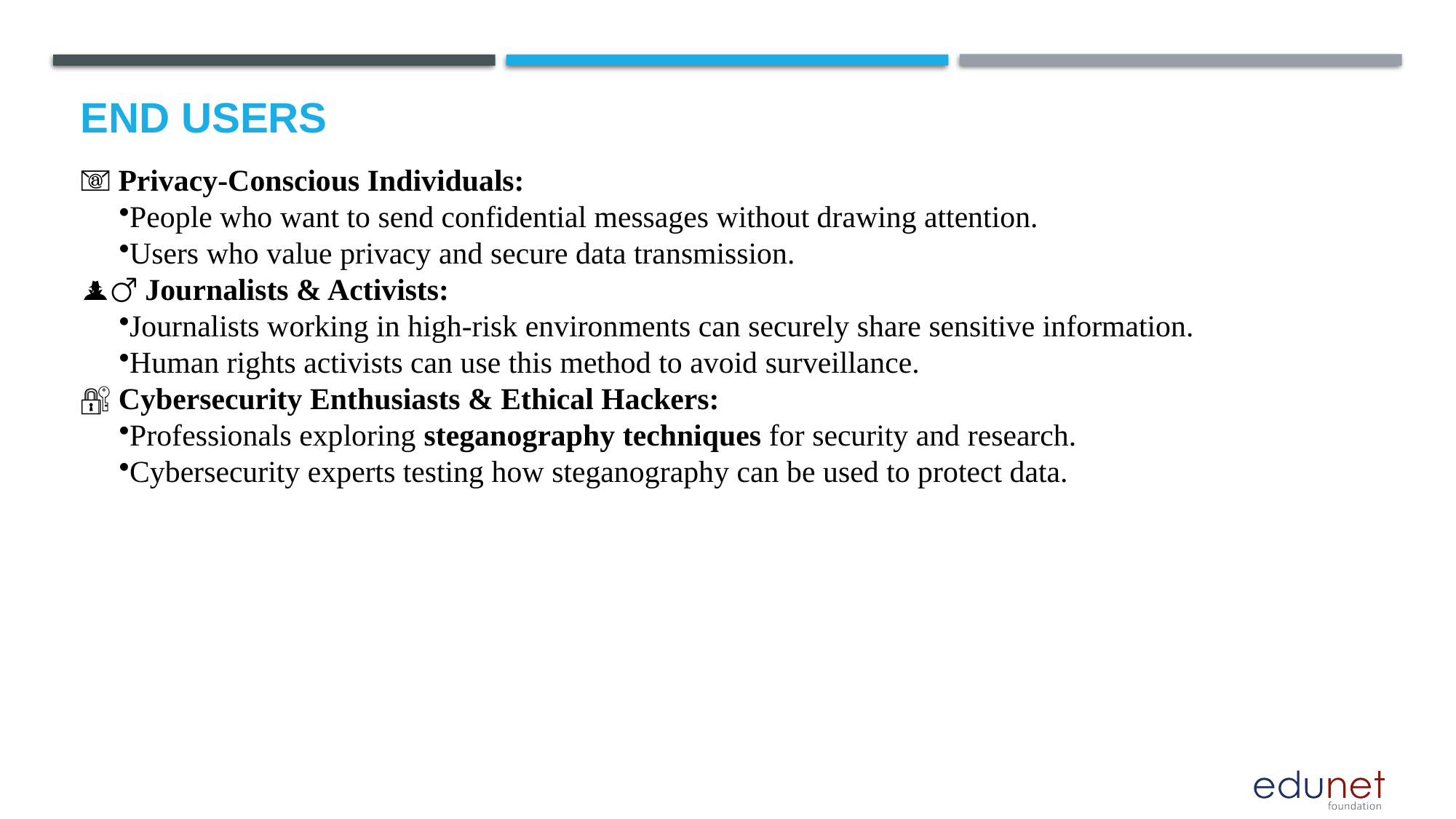

# End users
📧 Privacy-Conscious Individuals:
People who want to send confidential messages without drawing attention.
Users who value privacy and secure data transmission.
🕵️‍♂️ Journalists & Activists:
Journalists working in high-risk environments can securely share sensitive information.
Human rights activists can use this method to avoid surveillance.
🔐 Cybersecurity Enthusiasts & Ethical Hackers:
Professionals exploring steganography techniques for security and research.
Cybersecurity experts testing how steganography can be used to protect data.